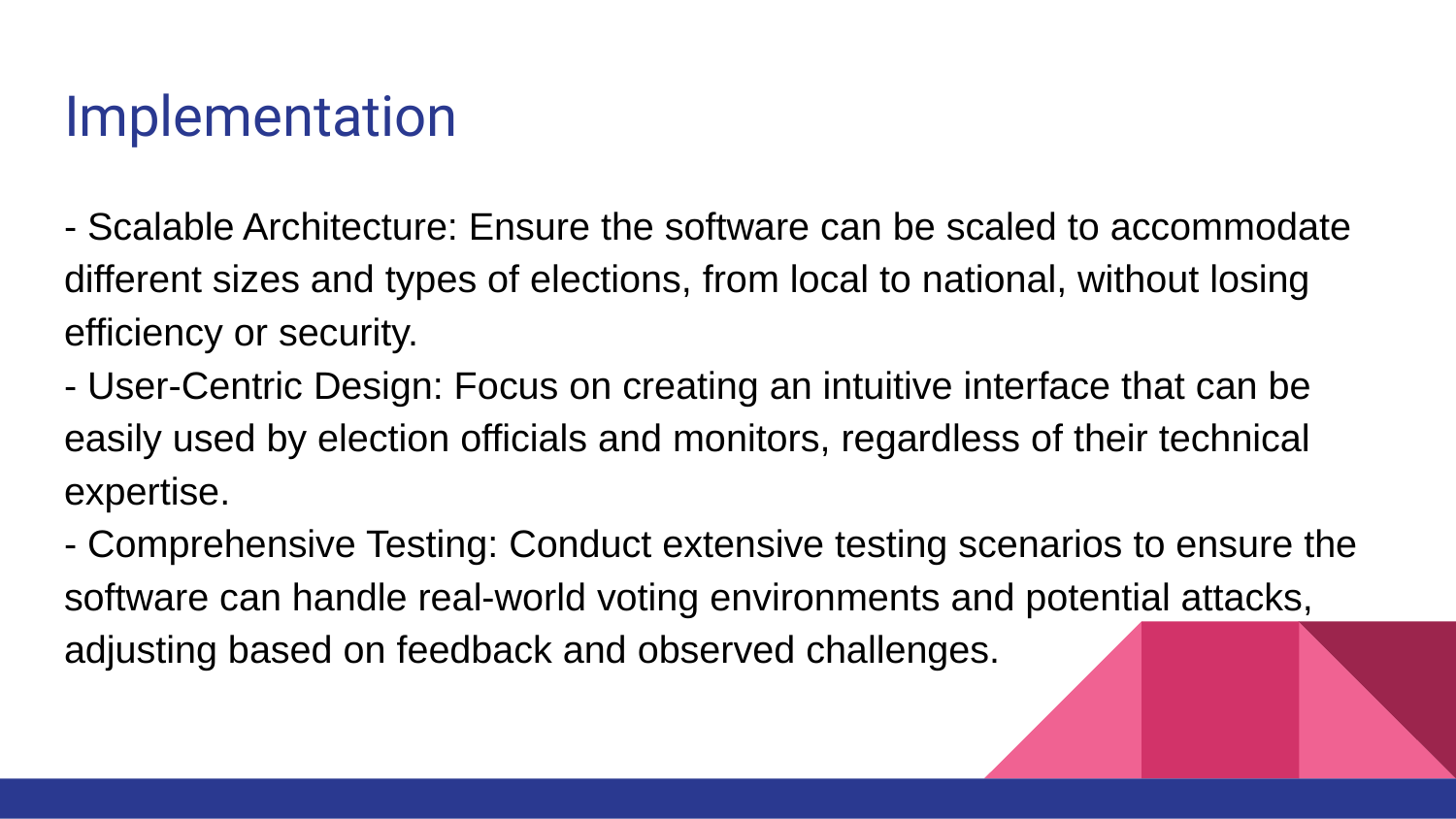

# Implementation
- Scalable Architecture: Ensure the software can be scaled to accommodate different sizes and types of elections, from local to national, without losing efficiency or security.
- User-Centric Design: Focus on creating an intuitive interface that can be easily used by election officials and monitors, regardless of their technical expertise.
- Comprehensive Testing: Conduct extensive testing scenarios to ensure the software can handle real-world voting environments and potential attacks, adjusting based on feedback and observed challenges.